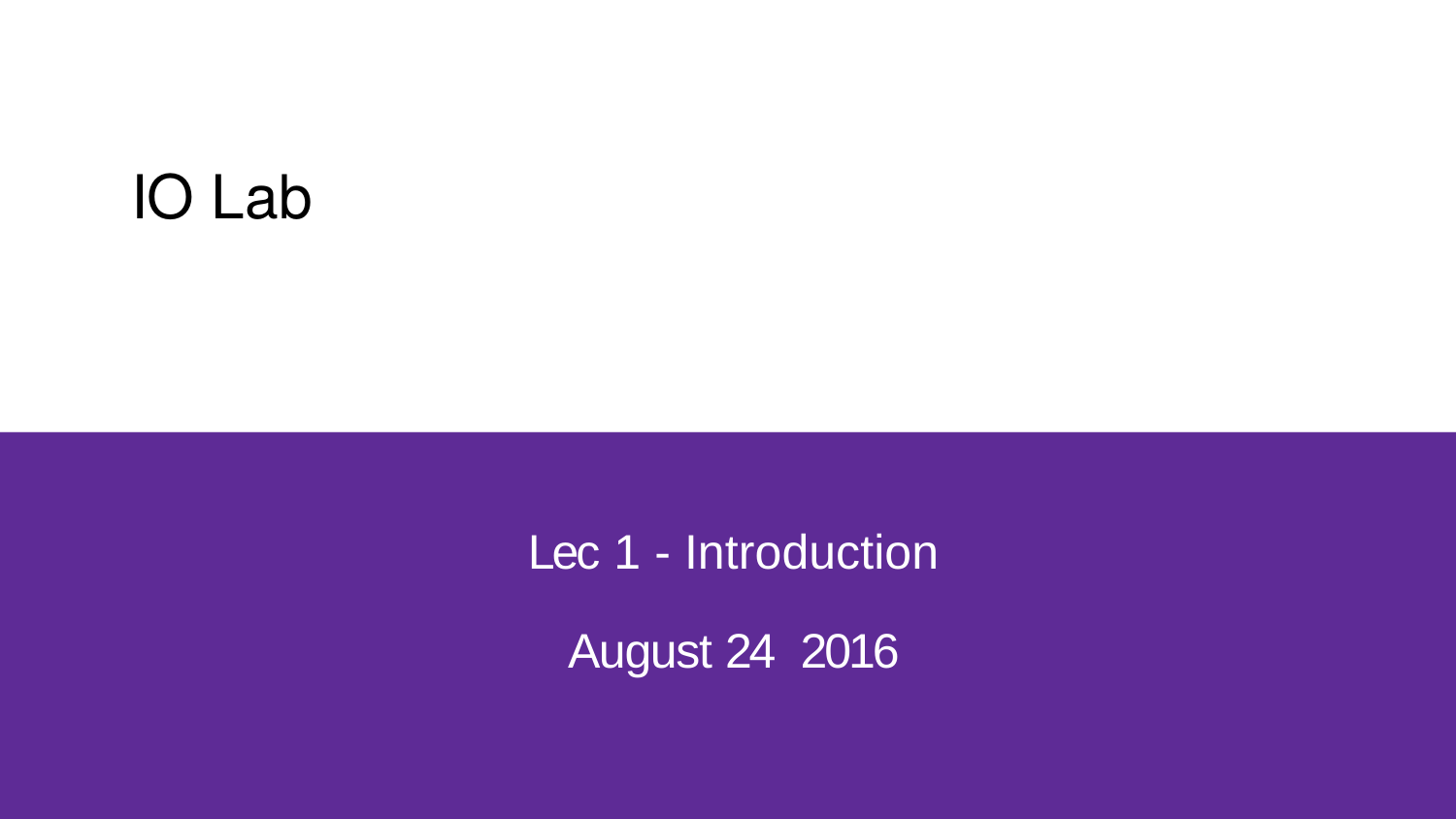

# IO Lab

Lec 1 - Introduction
August 24  2016